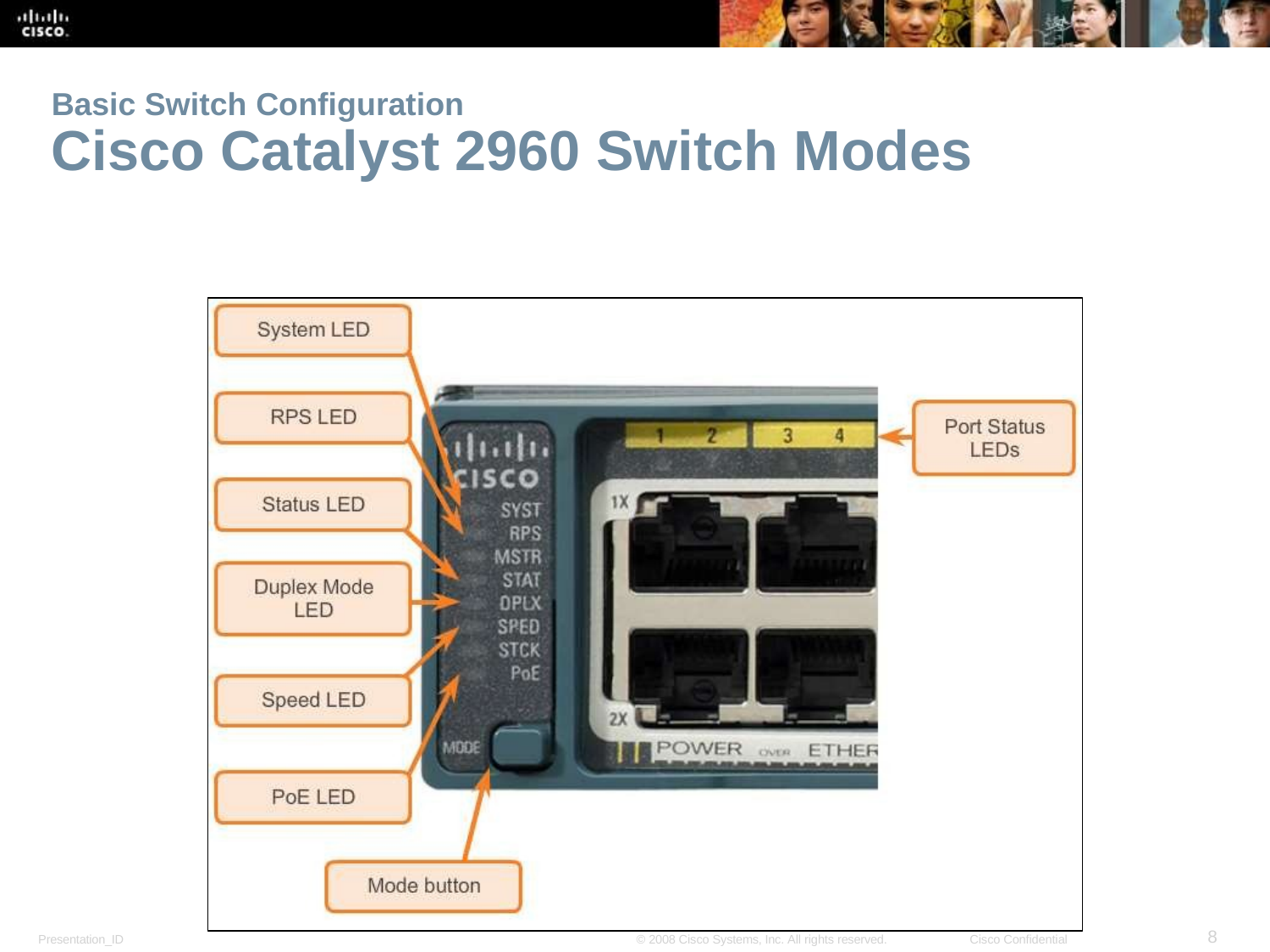

Basic Switch Configuration
Cisco Catalyst 2960 Switch Modes

8
Presentation_ID
© 2008 Cisco Systems, Inc. All rights reserved.
Cisco Confidential